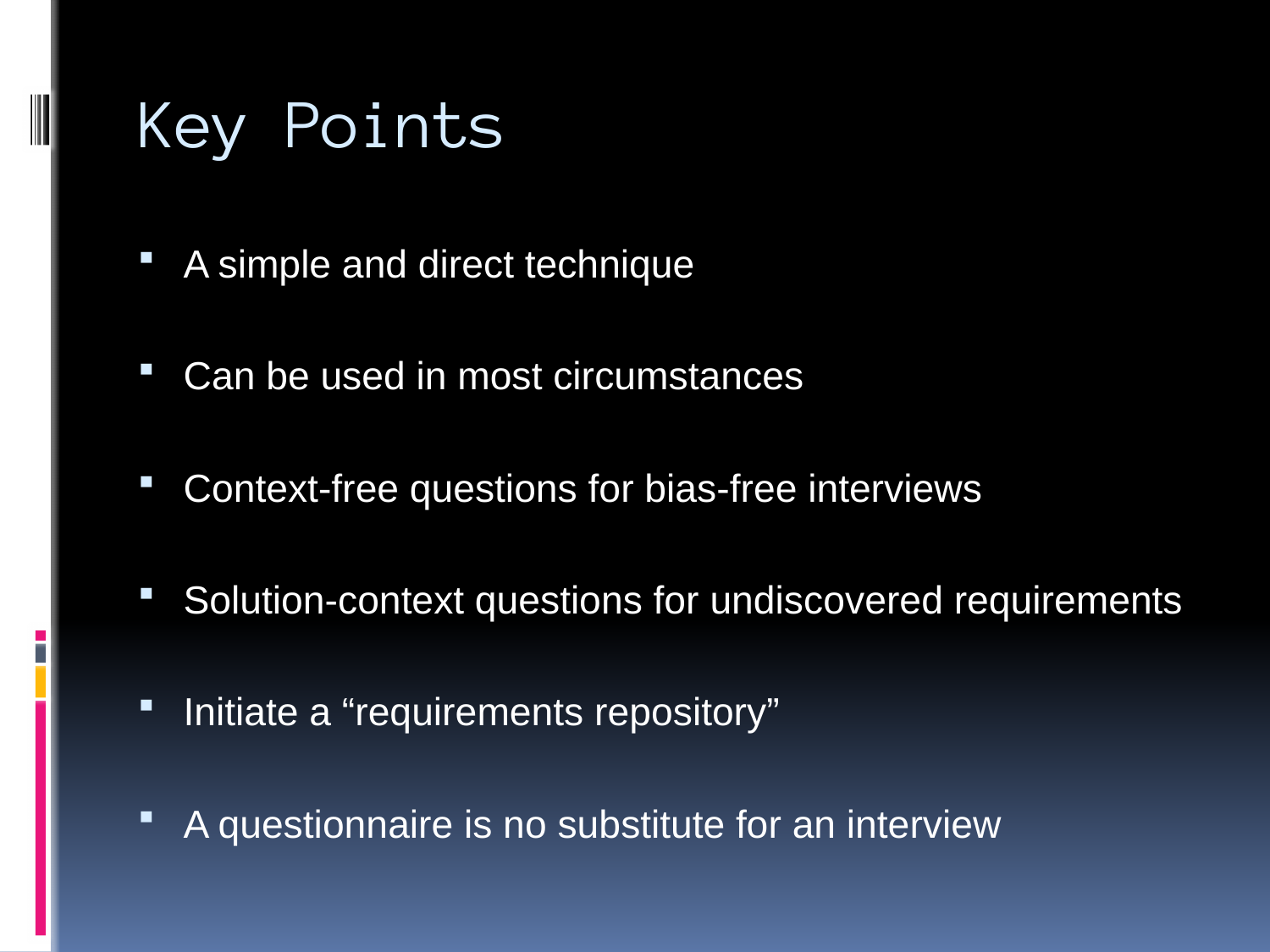

# Key Points
A simple and direct technique

Can be used in most circumstances

Context-free questions for bias-free interviews

Solution-context questions for undiscovered requirements

Initiate a “requirements repository”

A questionnaire is no substitute for an interview